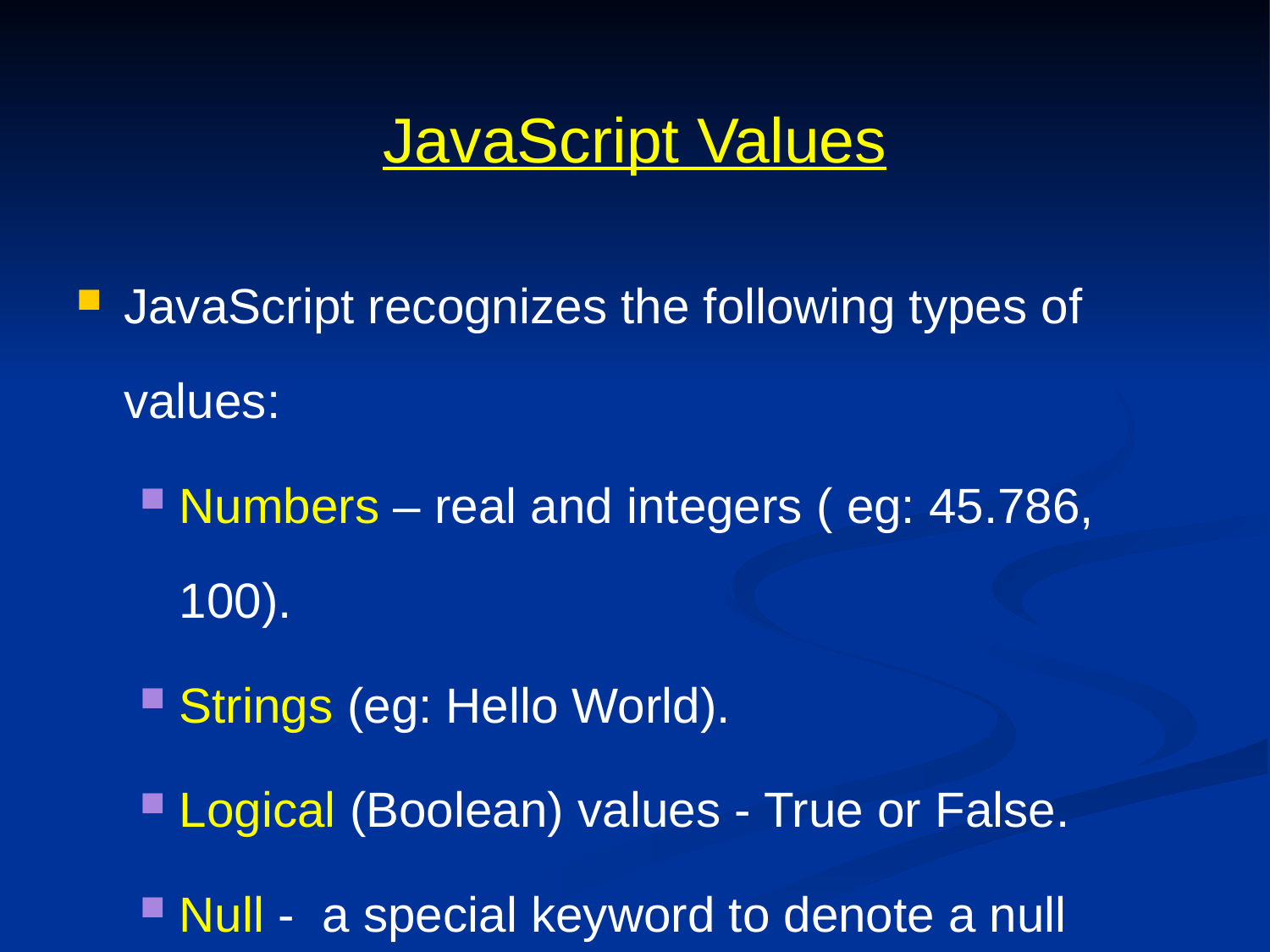

# JavaScript Values
JavaScript recognizes the following types of values:
Numbers – real and integers ( eg: 45.786, 100).
Strings (eg: Hello World).
Logical (Boolean) values - True or False.
Null -  a special keyword to denote a null value